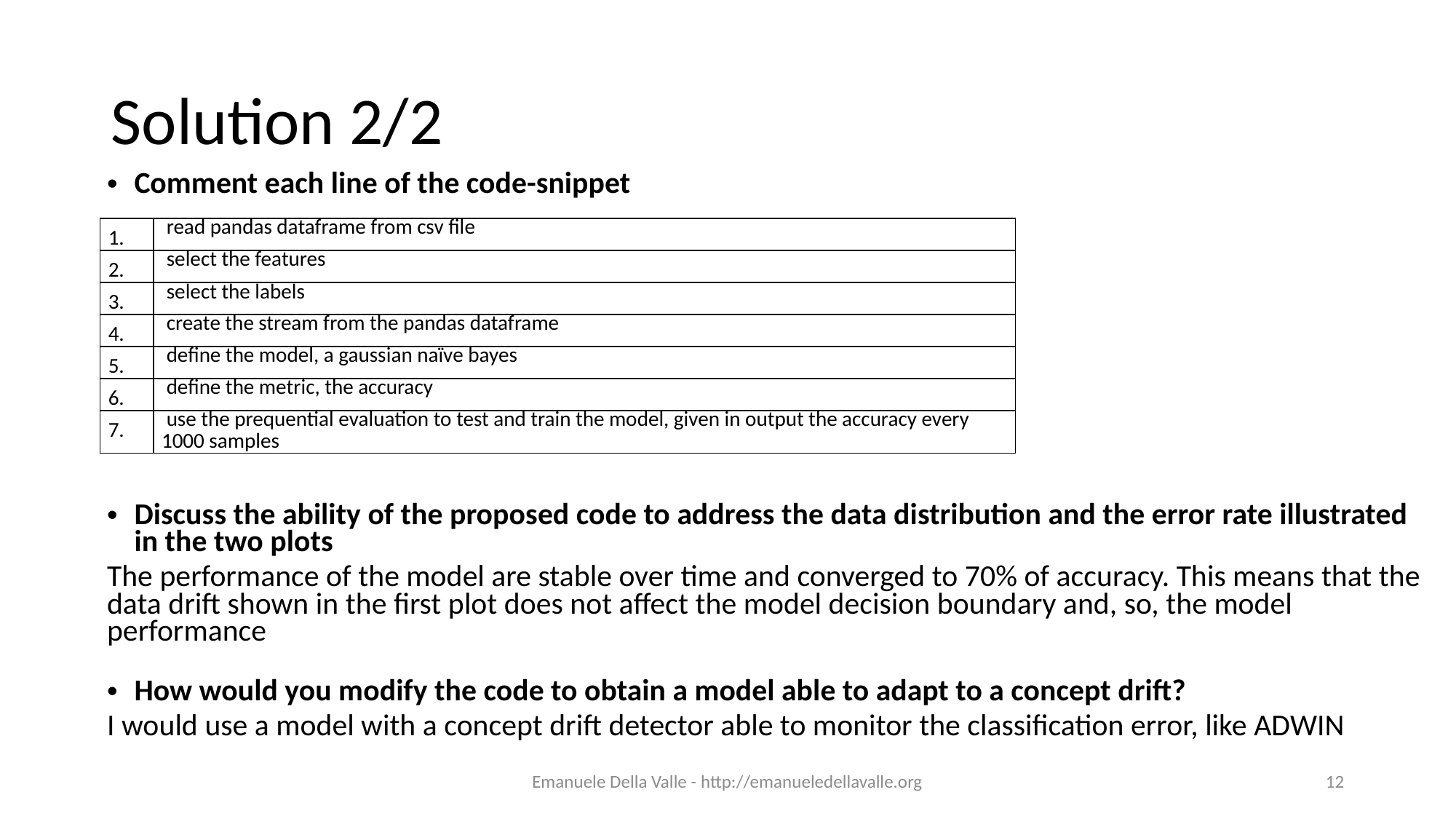

# Solution 2/2
Comment each line of the code-snippet
| 1. | read pandas dataframe from csv file |
| --- | --- |
| 2. | select the features |
| 3. | select the labels |
| 4. | create the stream from the pandas dataframe |
| 5. | define the model, a gaussian naïve bayes |
| 6. | define the metric, the accuracy |
| 7. | use the prequential evaluation to test and train the model, given in output the accuracy every 1000 samples |
Discuss the ability of the proposed code to address the data distribution and the error rate illustrated in the two plots
The performance of the model are stable over time and converged to 70% of accuracy. This means that the data drift shown in the first plot does not affect the model decision boundary and, so, the model performance
How would you modify the code to obtain a model able to adapt to a concept drift?
I would use a model with a concept drift detector able to monitor the classification error, like ADWIN
Emanuele Della Valle - http://emanueledellavalle.org
12